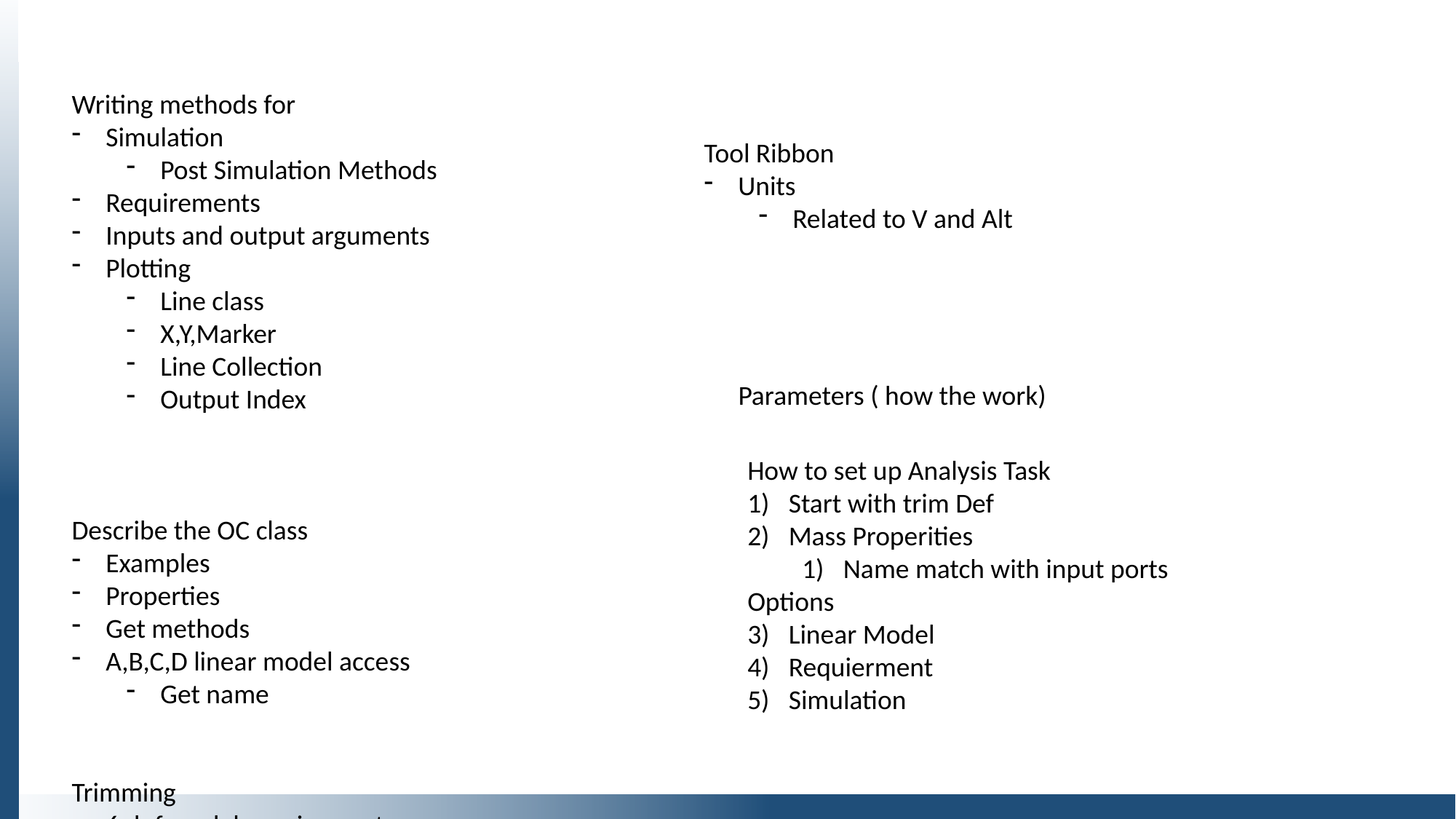

Title
Writing methods for
Simulation
Post Simulation Methods
Requirements
Inputs and output arguments
Plotting
Line class
X,Y,Marker
Line Collection
Output Index

Describe the OC class
Examples
Properties
Get methods
A,B,C,D linear model access
Get name

Trimming
6 dof model requirements
States – Integators

Simulation
Initial conditions must be top level inputs for Simulation
V, Alt, X_ECEF
Tool Ribbon
Units
Related to V and Alt

Parameters ( how the work)

How to set up Analysis Task
Start with trim Def
Mass Properities
Name match with input ports
Options
Linear Model
Requierment
Simulation